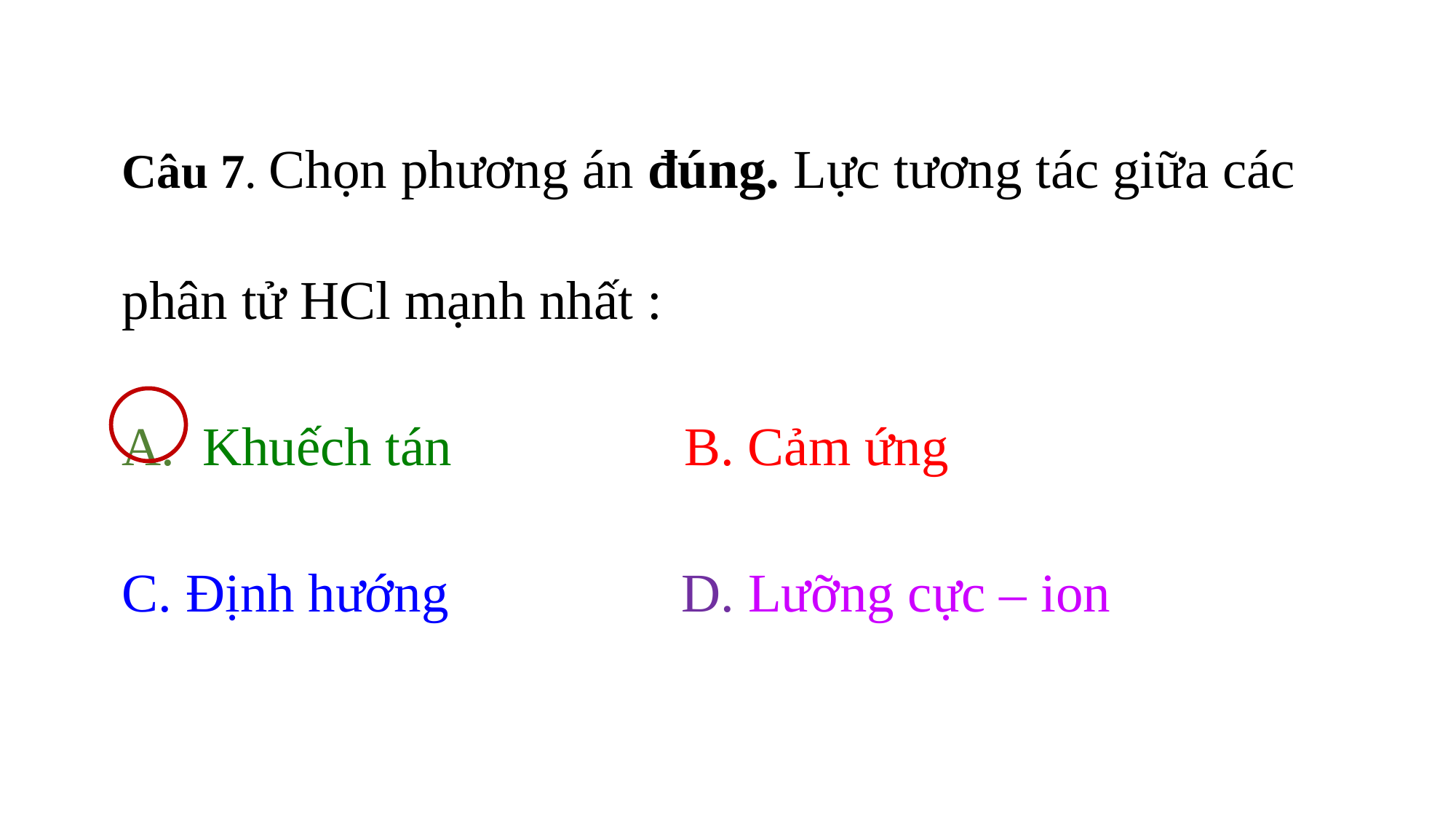

Câu 7. Chọn phương án đúng. Lực tương tác giữa các phân tử HCl mạnh nhất :
A.  Khuếch tán                 B. Cảm ứng
C. Định hướng		         D. Lưỡng cực – ion